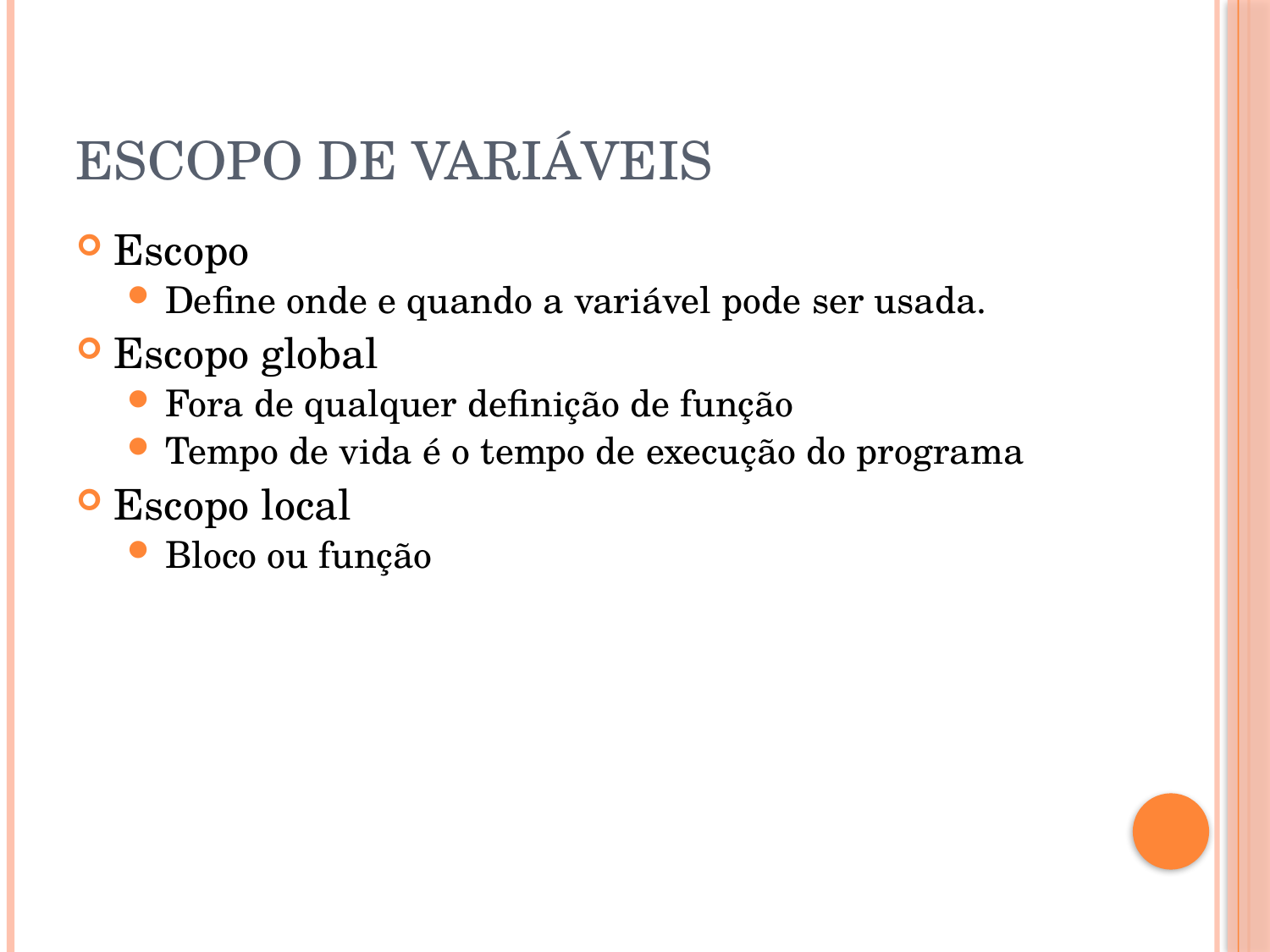

# Escopo de variáveis
Escopo
Define onde e quando a variável pode ser usada.
Escopo global
Fora de qualquer definição de função
Tempo de vida é o tempo de execução do programa
Escopo local
Bloco ou função